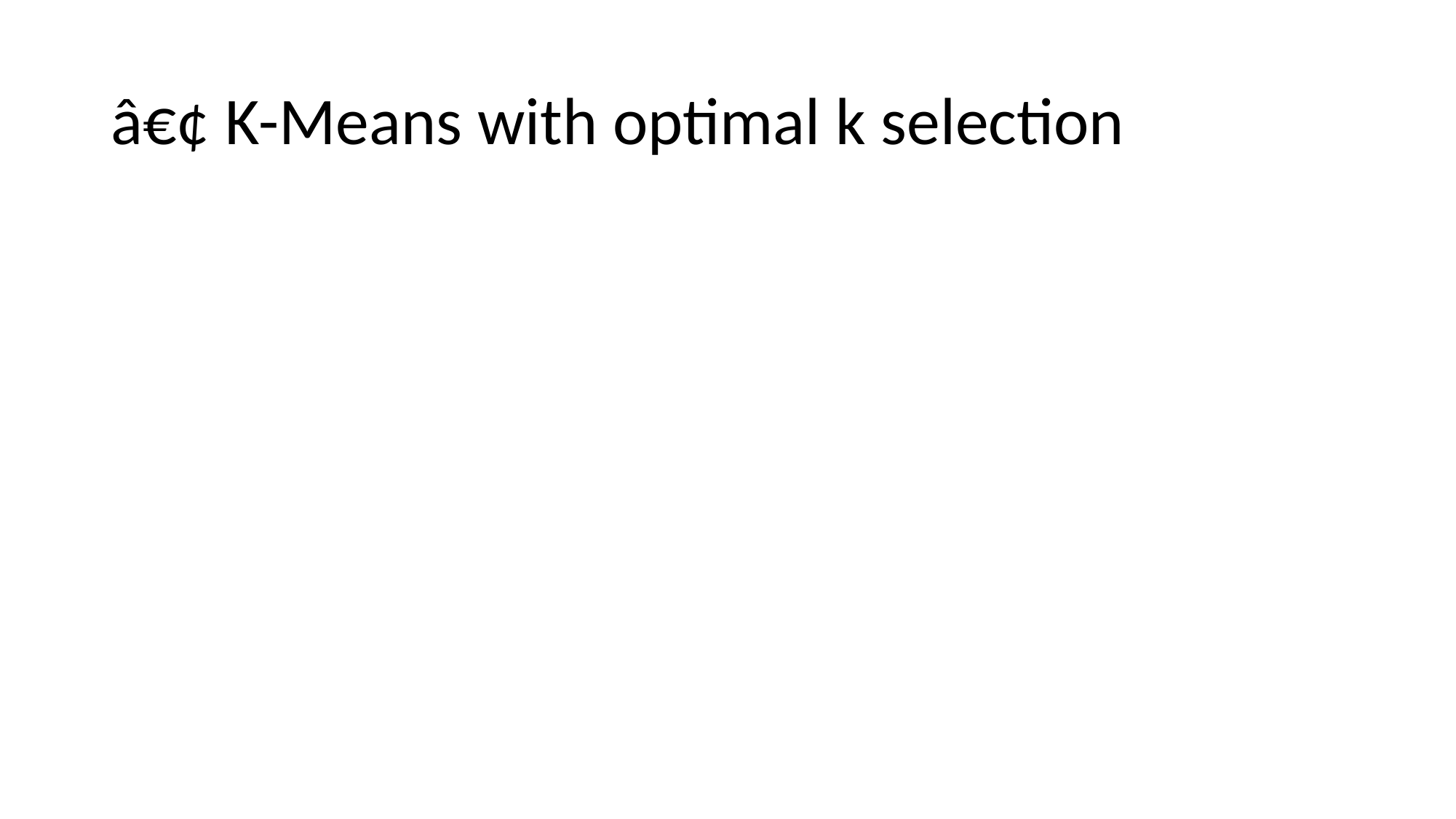

# â€¢ K-Means with optimal k selection